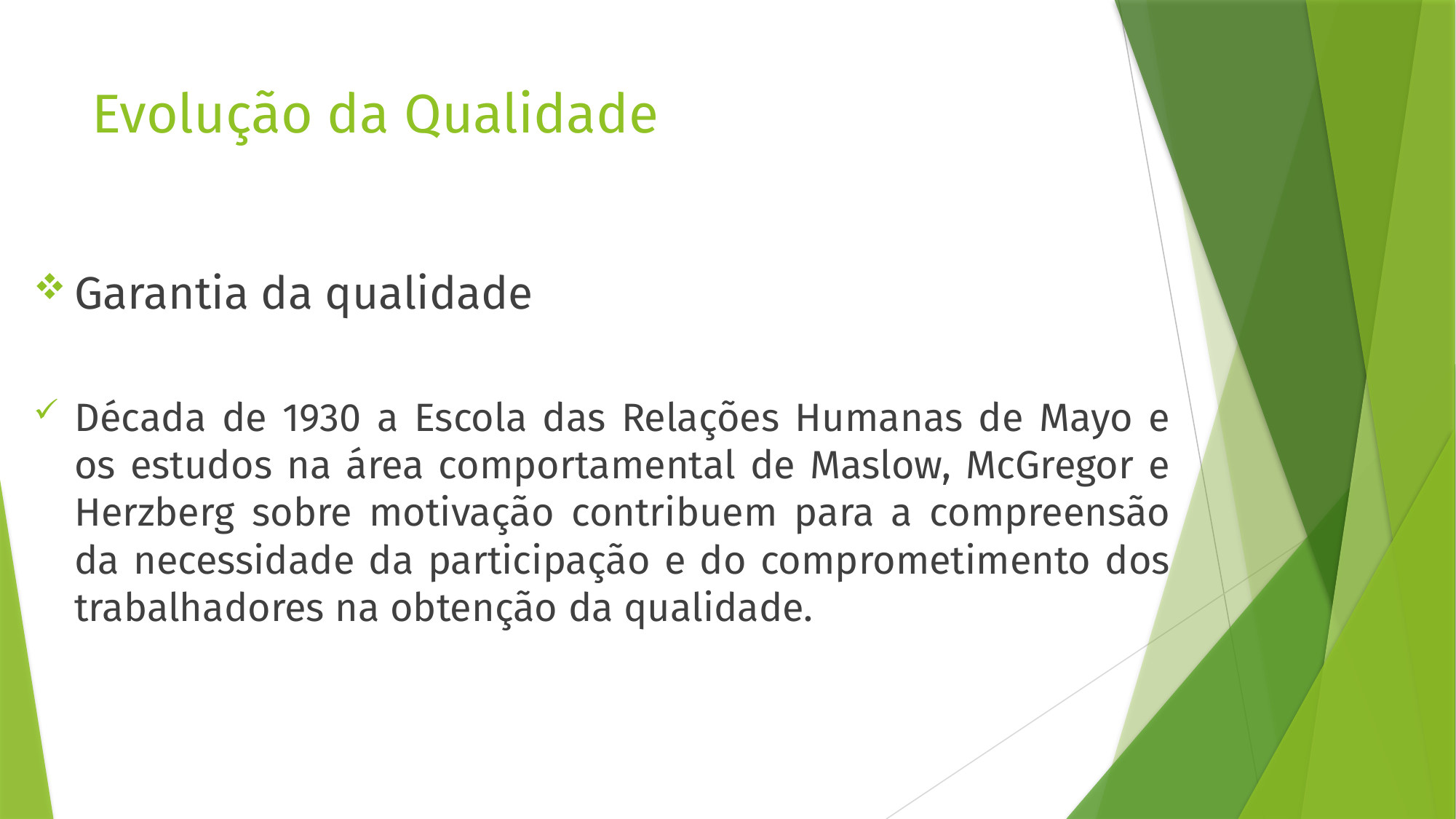

# Evolução da Qualidade
Garantia da qualidade

Década de 1930 a Escola das Relações Humanas de Mayo e os estudos na área comportamental de Maslow, McGregor e Herzberg sobre motivação contribuem para a compreensão da necessidade da participação e do comprometimento dos trabalhadores na obtenção da qualidade.